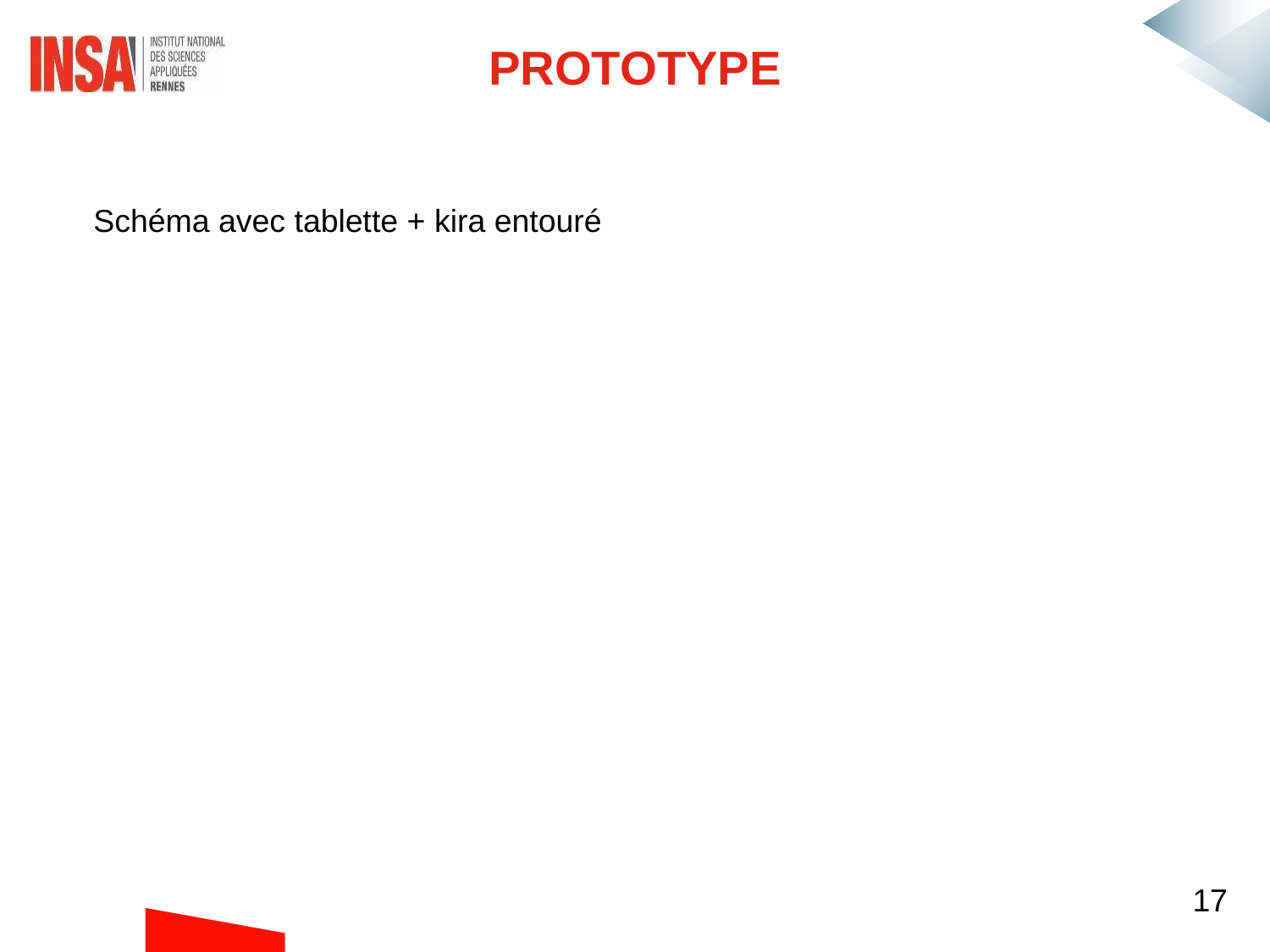

# PROTOTYPE
Schéma avec tablette + kira entouré

17